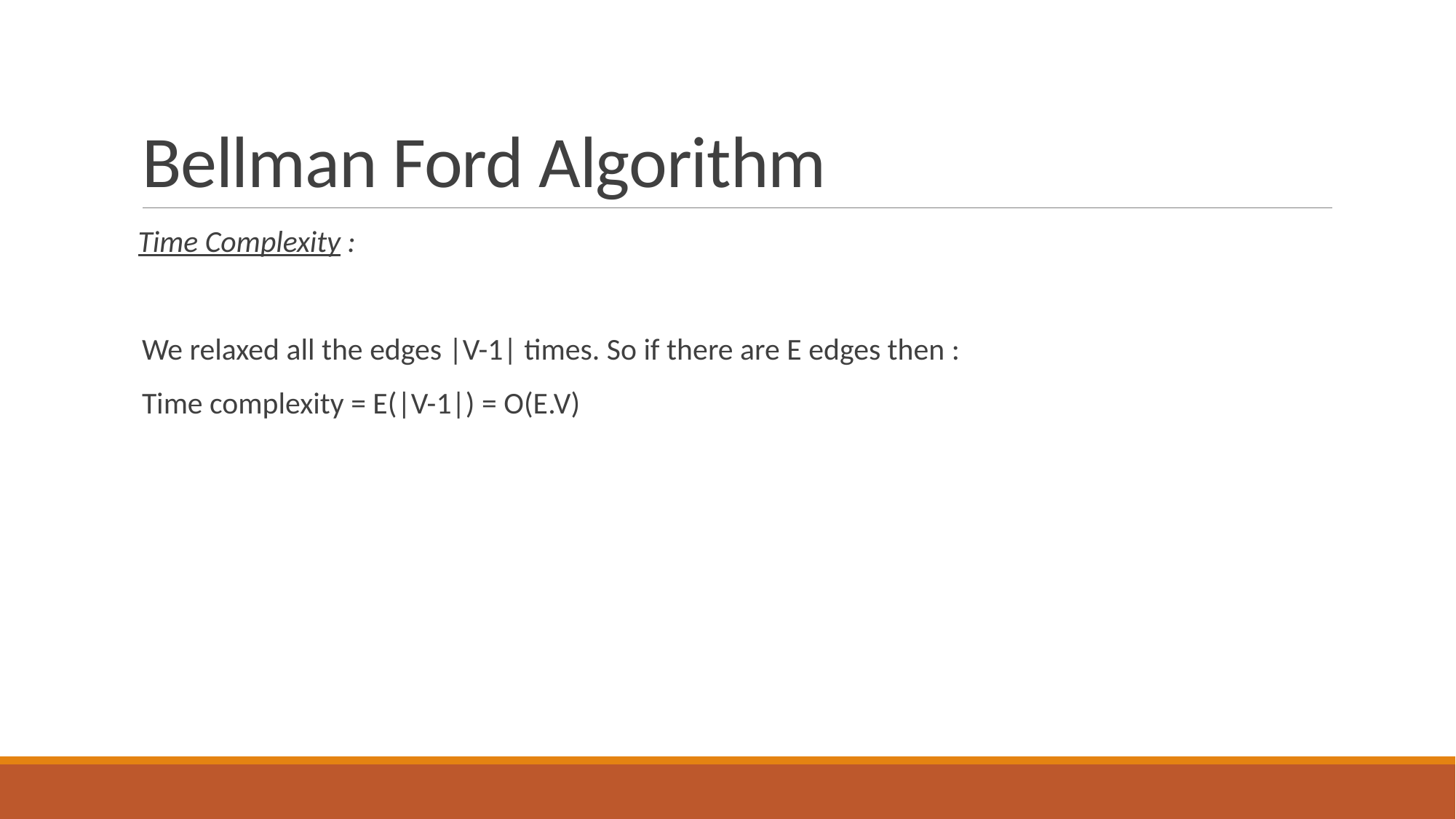

# Bellman Ford Algorithm
 Time Complexity :

We relaxed all the edges |V-1| times. So if there are E edges then :
Time complexity = E(|V-1|) = O(E.V)